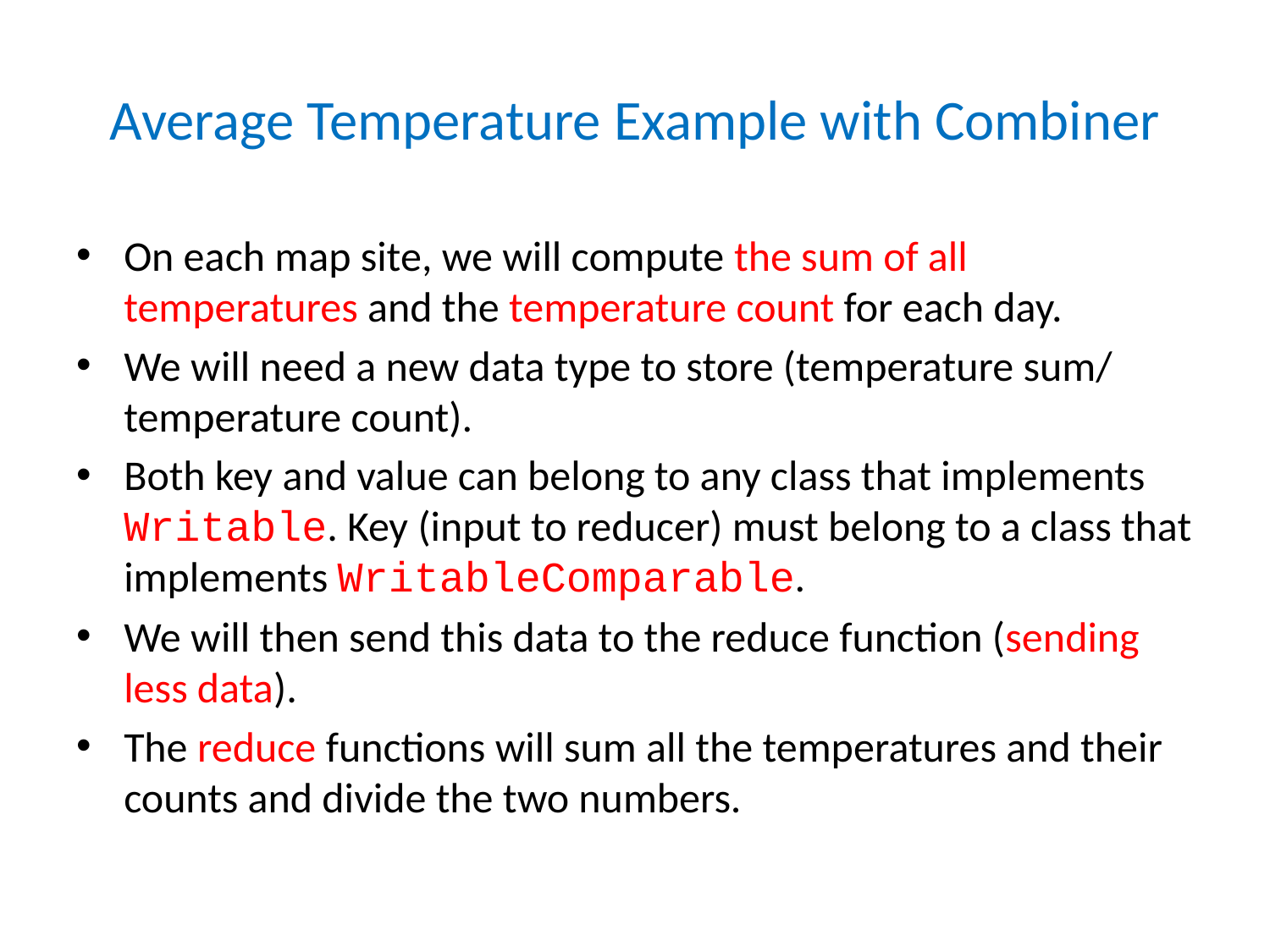

# Average Temperature Example with Combiner
On each map site, we will compute the sum of all temperatures and the temperature count for each day.
We will need a new data type to store (temperature sum/ temperature count).
Both key and value can belong to any class that implements Writable. Key (input to reducer) must belong to a class that implements WritableComparable.
We will then send this data to the reduce function (sending less data).
The reduce functions will sum all the temperatures and their counts and divide the two numbers.